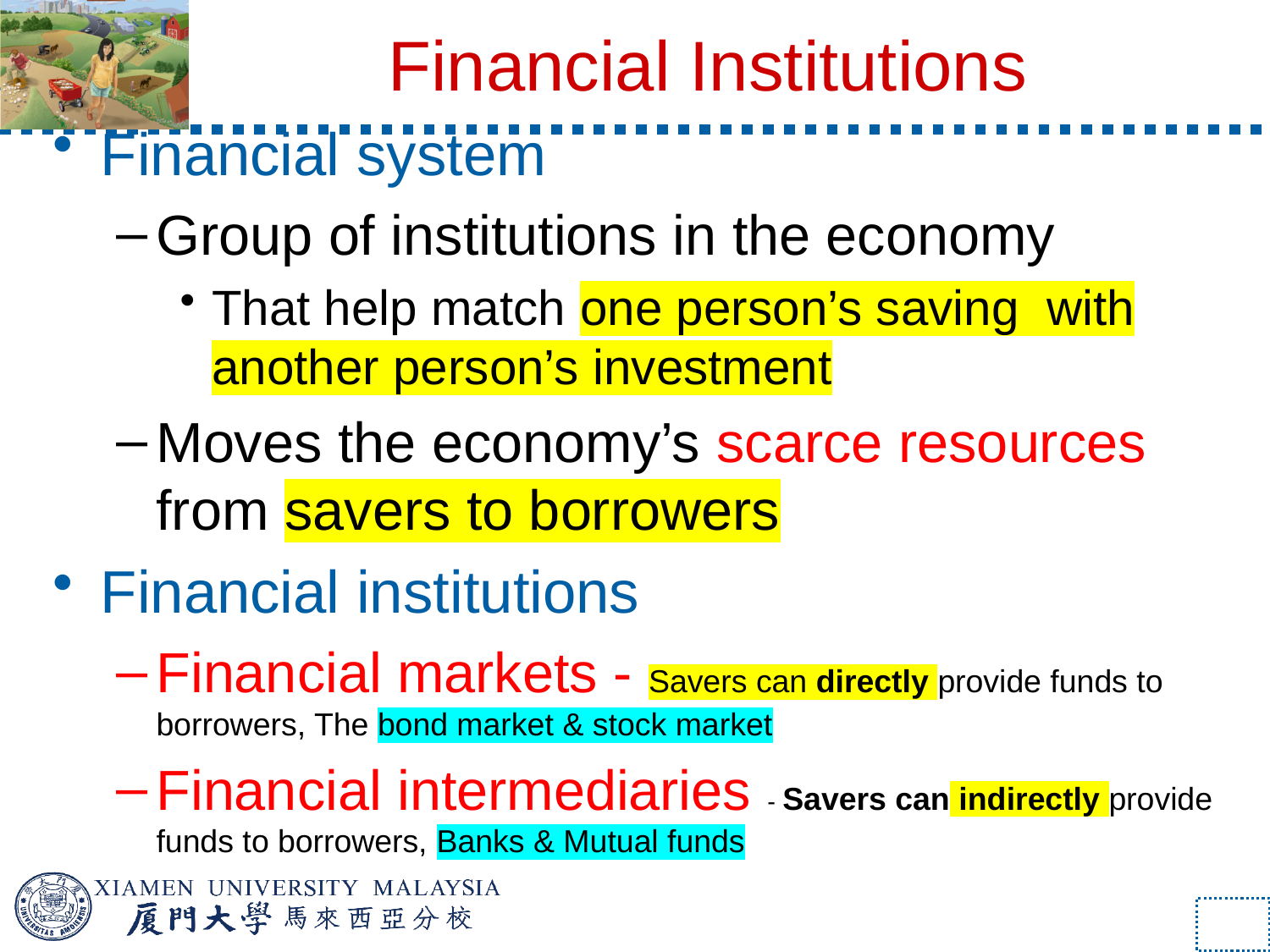

# Financial Institutions
Financial system
Group of institutions in the economy
That help match one person’s saving  with another person’s investment
Moves the economy’s scarce resources from savers to borrowers
Financial institutions
Financial markets - Savers can directly provide funds to borrowers, The bond market & stock market
Financial intermediaries - Savers can indirectly provide funds to borrowers, Banks & Mutual funds

3